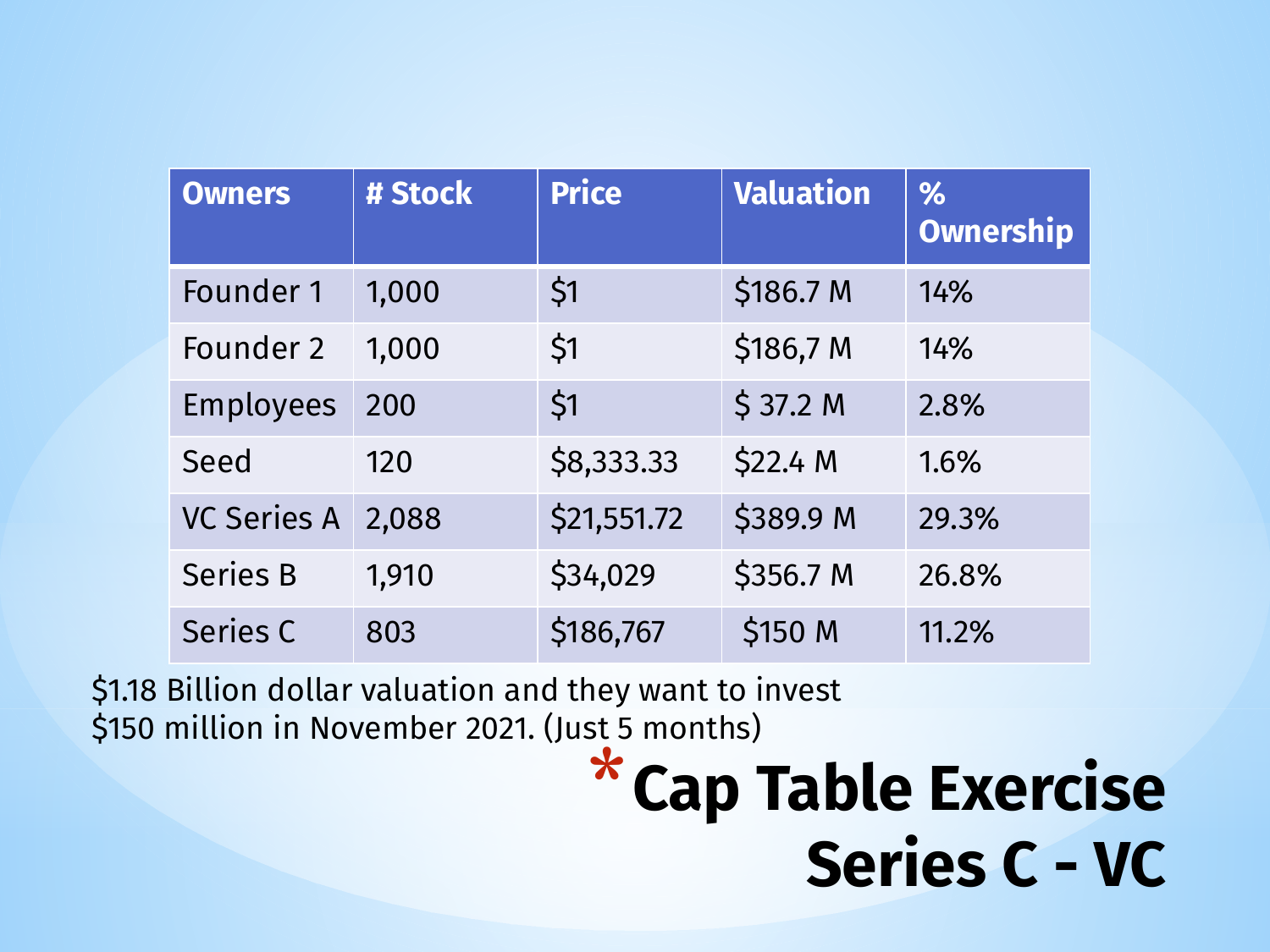

| Owners | # Stock | Price | Valuation | % Ownership |
| --- | --- | --- | --- | --- |
| Founder 1 | 1,000 | $1 | $186.7 M | 14% |
| Founder 2 | 1,000 | $1 | $186,7 M | 14% |
| Employees | 200 | $1 | $ 37.2 M | 2.8% |
| Seed | 120 | $8,333.33 | $22.4 M | 1.6% |
| VC Series A | 2,088 | $21,551.72 | $389.9 M | 29.3% |
| Series B | 1,910 | $34,029 | $356.7 M | 26.8% |
| Series C | 803 | $186,767 | $150 M | 11.2% |
$1.18 Billion dollar valuation and they want to invest $150 million in November 2021. (Just 5 months)
# Cap Table Exercise Series C - VC